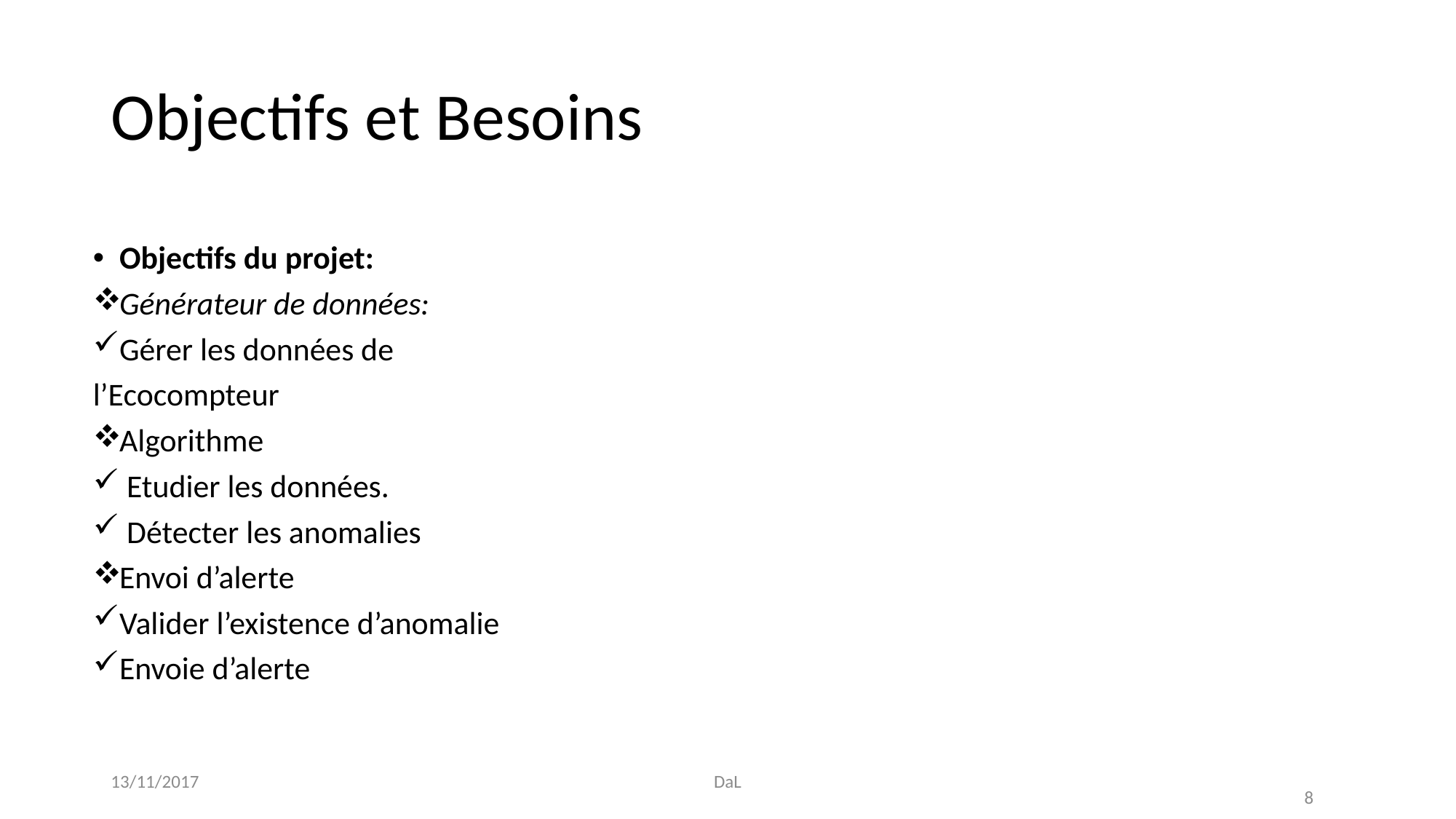

# Objectifs et Besoins

Objectifs du projet:
Générateur de données:
Gérer les données de
l’Ecocompteur
Algorithme
 Etudier les données.
 Détecter les anomalies
Envoi d’alerte
Valider l’existence d’anomalie
Envoie d’alerte

13/11/2017
DaL
8